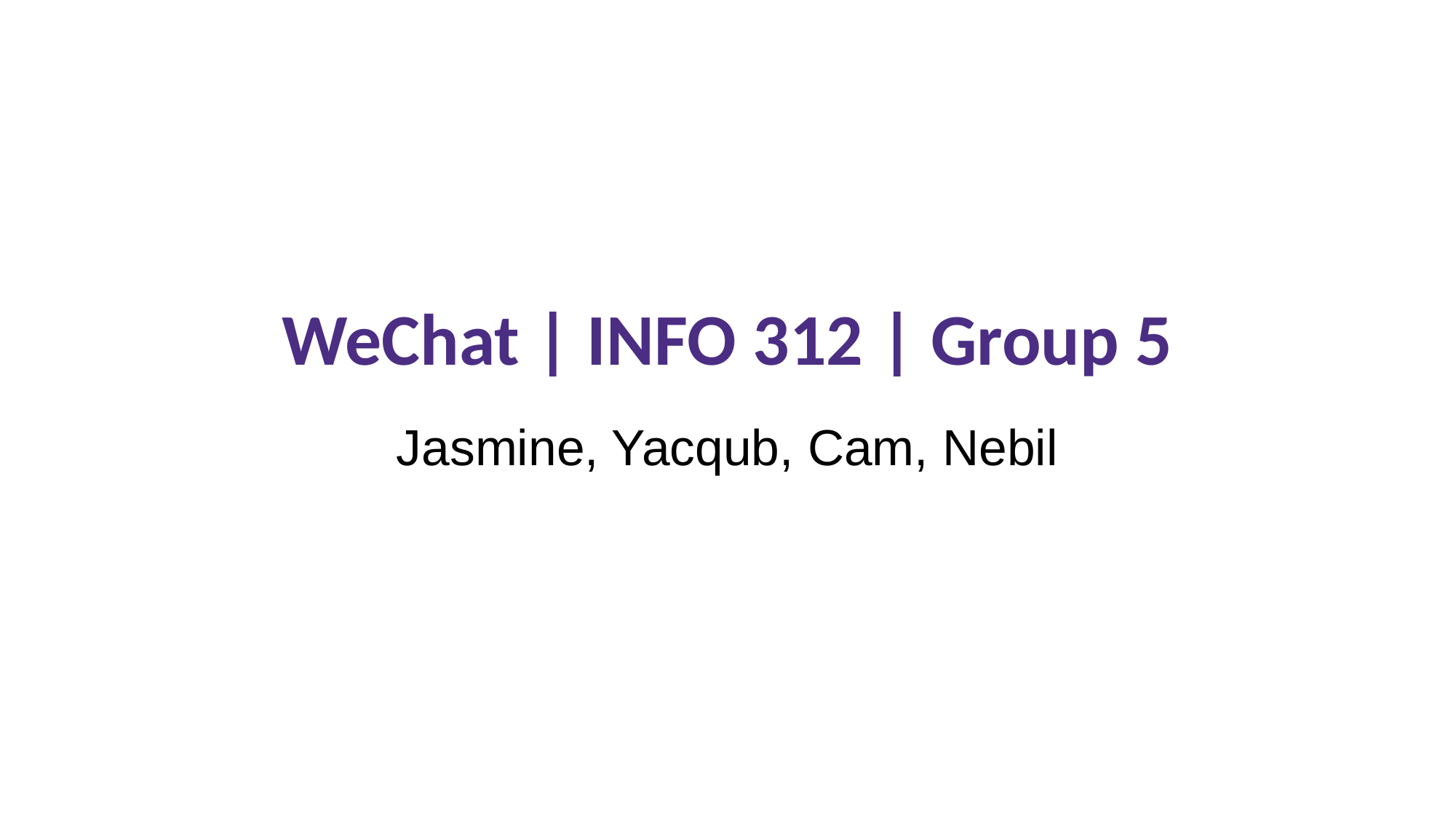

# WeChat | INFO 312 | Group 5
Jasmine, Yacqub, Cam, Nebil